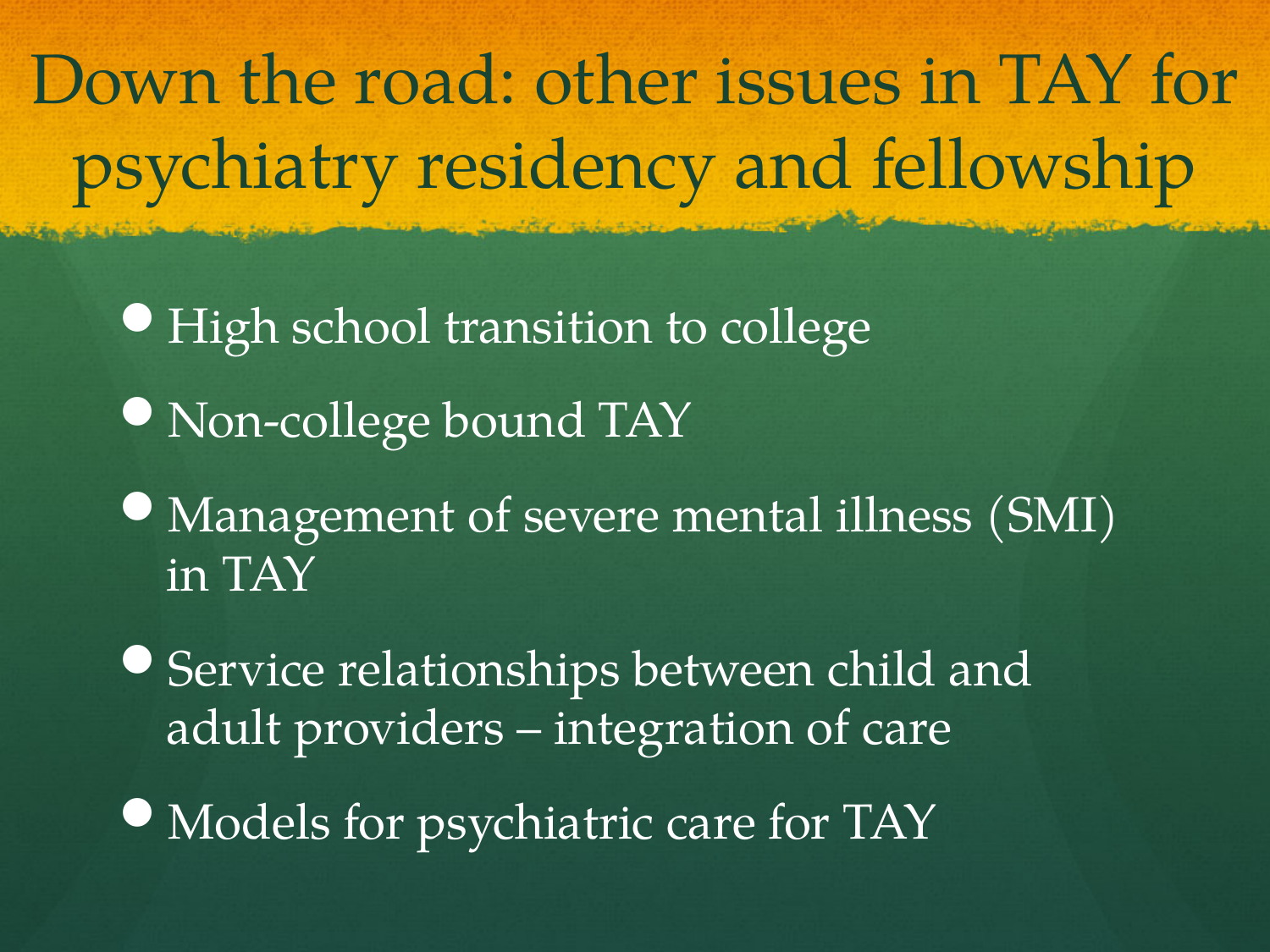

# Down the road: other issues in TAY for psychiatry residency and fellowship
High school transition to college
Non-college bound TAY
Management of severe mental illness (SMI) in TAY
Service relationships between child and adult providers – integration of care
Models for psychiatric care for TAY